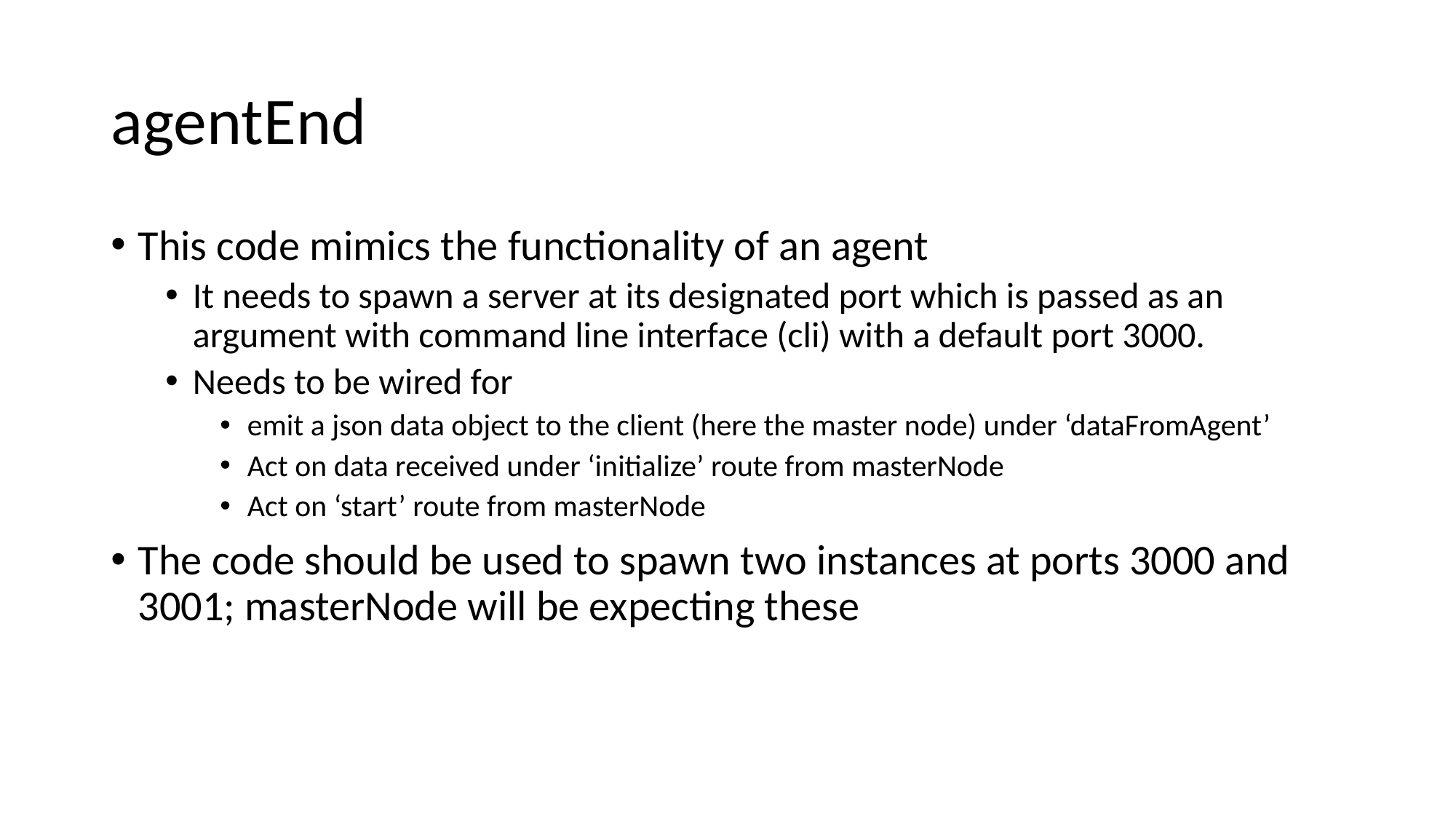

# agentEnd
This code mimics the functionality of an agent
It needs to spawn a server at its designated port which is passed as an argument with command line interface (cli) with a default port 3000.
Needs to be wired for
emit a json data object to the client (here the master node) under ‘dataFromAgent’
Act on data received under ‘initialize’ route from masterNode
Act on ‘start’ route from masterNode
The code should be used to spawn two instances at ports 3000 and 3001; masterNode will be expecting these